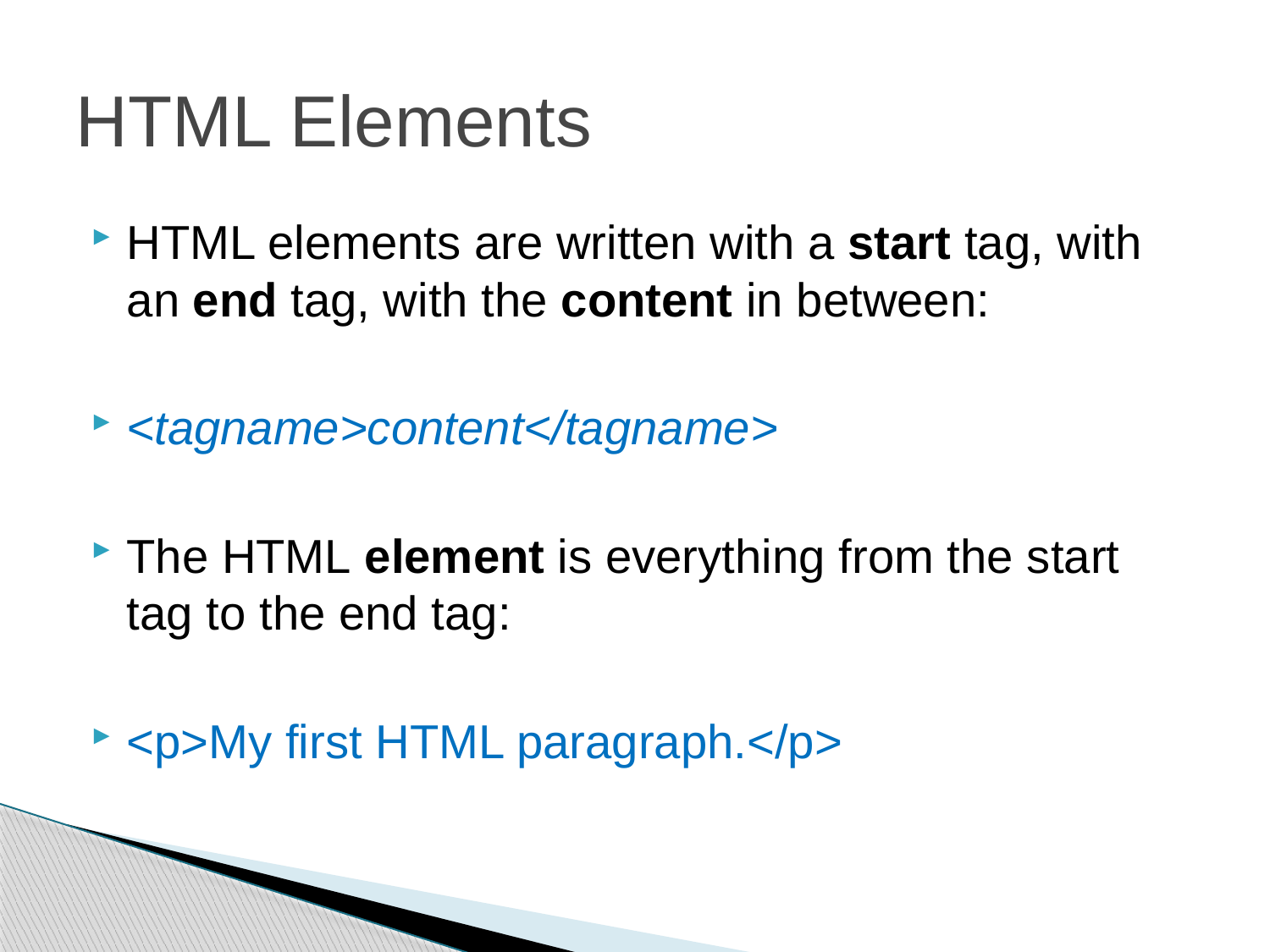

# HTML Elements
HTML elements are written with a start tag, with an end tag, with the content in between:

<tagname>content</tagname>

The HTML element is everything from the start tag to the end tag:

<p>My first HTML paragraph.</p>